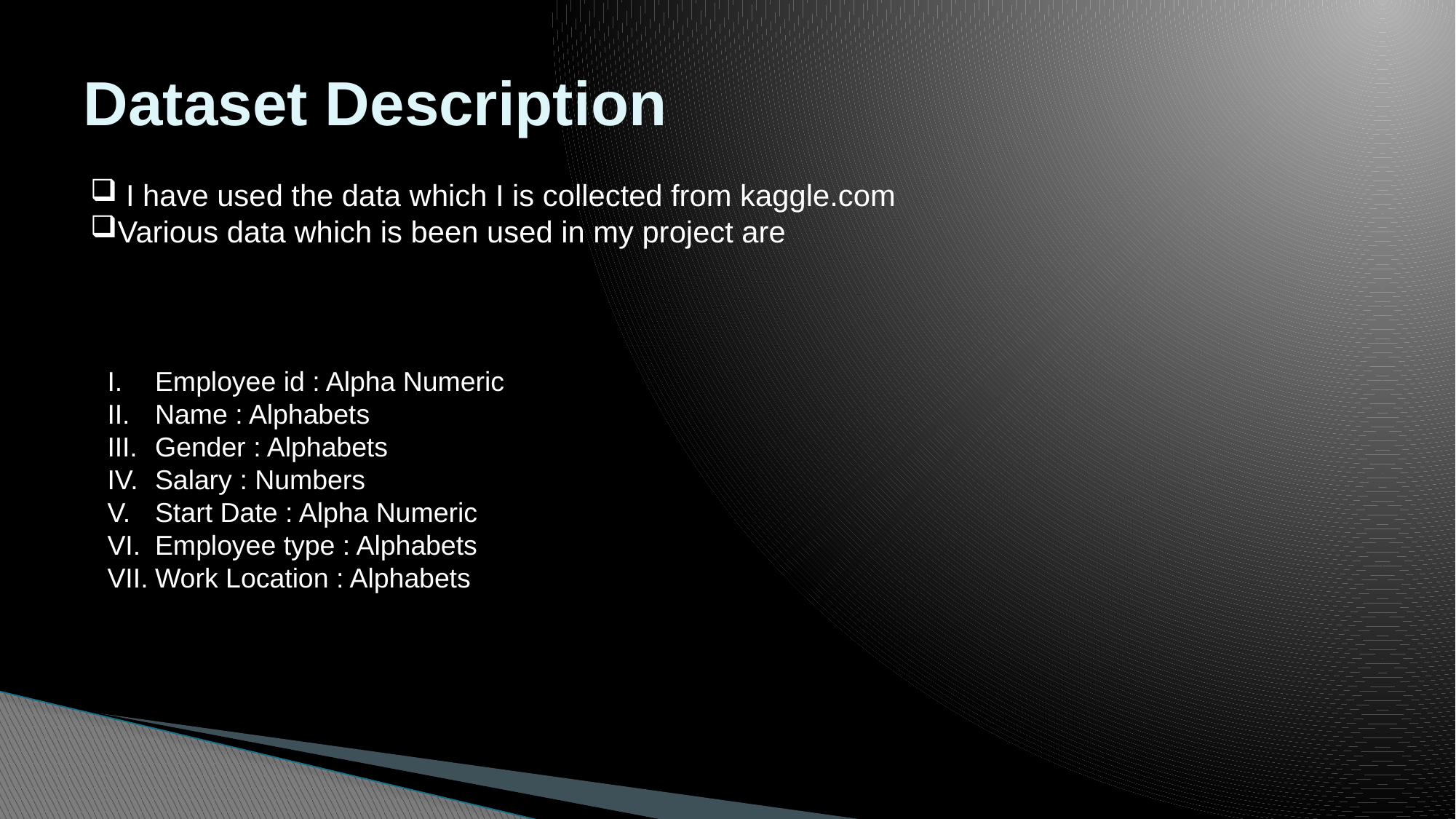

# Dataset Description
 I have used the data which I is collected from kaggle.com
Various data which is been used in my project are
Employee id : Alpha Numeric
Name : Alphabets
Gender : Alphabets
Salary : Numbers
Start Date : Alpha Numeric
Employee type : Alphabets
Work Location : Alphabets